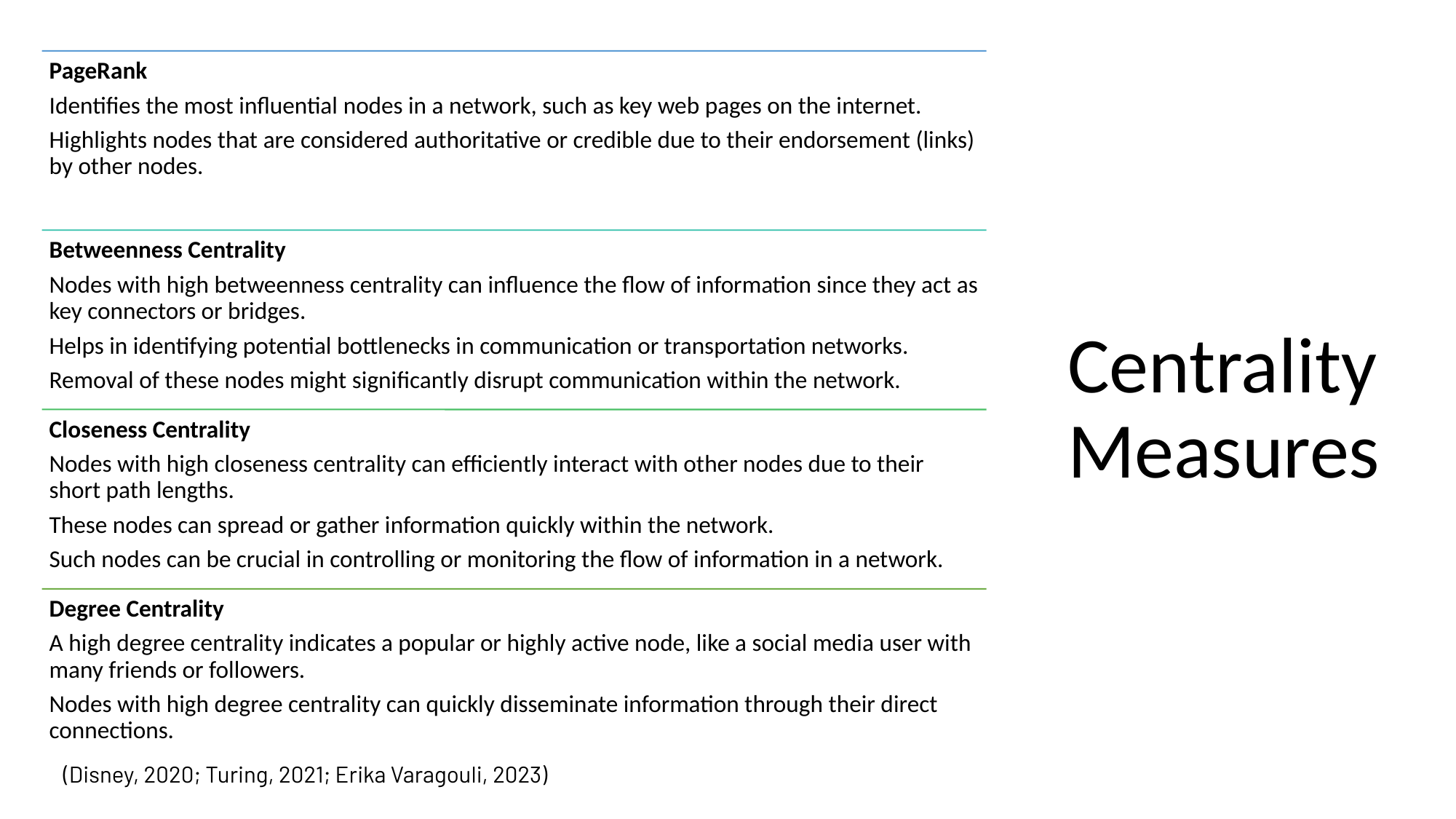

PageRank
Identifies the most influential nodes in a network, such as key web pages on the internet.
Highlights nodes that are considered authoritative or credible due to their endorsement (links) by other nodes.

Betweenness Centrality
Nodes with high betweenness centrality can influence the flow of information since they act as key connectors or bridges.
Helps in identifying potential bottlenecks in communication or transportation networks.
Removal of these nodes might significantly disrupt communication within the network.
Closeness Centrality
Nodes with high closeness centrality can efficiently interact with other nodes due to their short path lengths.
These nodes can spread or gather information quickly within the network.
Such nodes can be crucial in controlling or monitoring the flow of information in a network.

Degree Centrality
A high degree centrality indicates a popular or highly active node, like a social media user with many friends or followers.
Nodes with high degree centrality can quickly disseminate information through their direct connections.

# Centrality Measures
(Disney, 2020; Turing, 2021; Erika Varagouli, 2023)